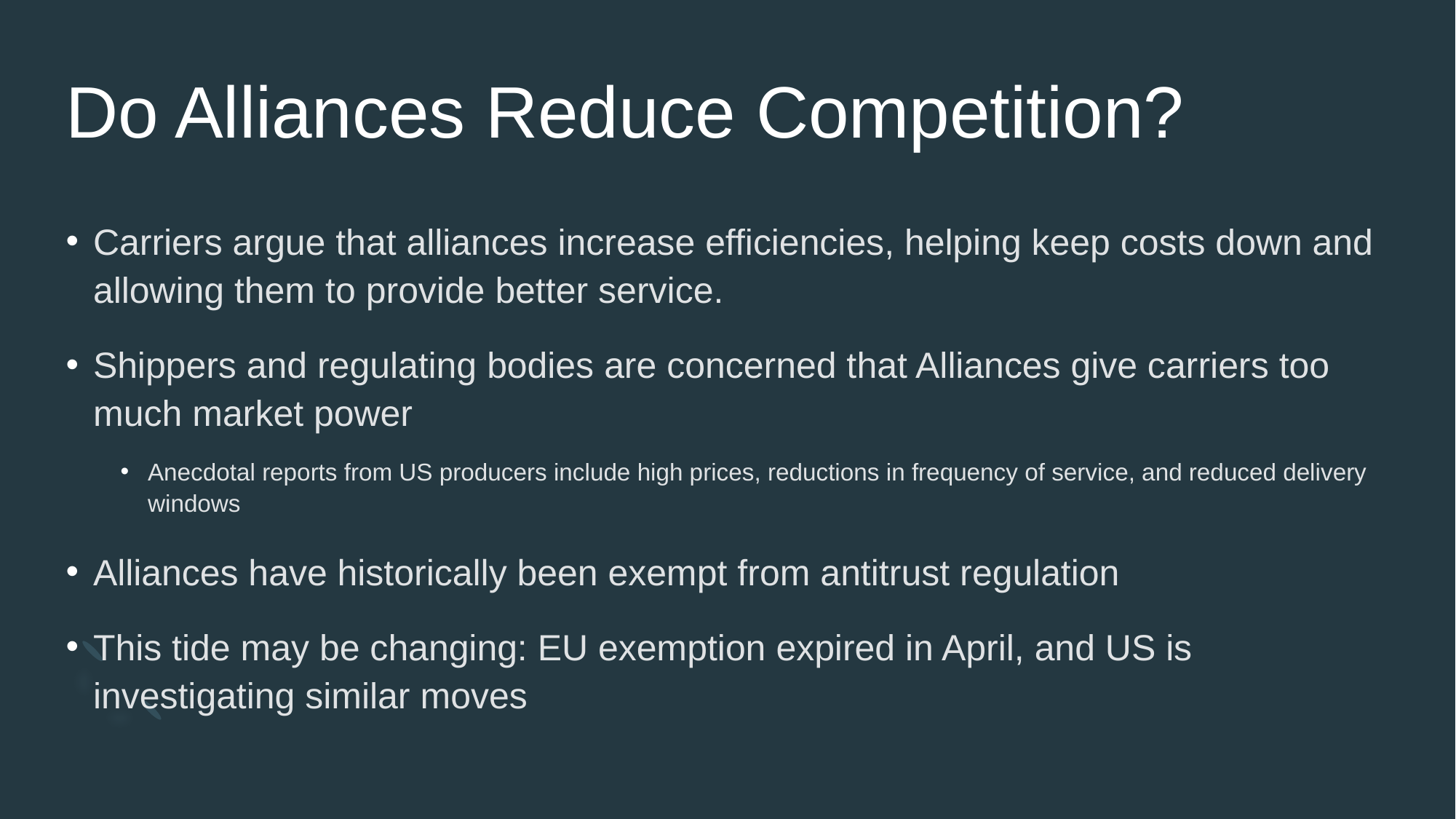

# Do Alliances Reduce Competition?
Carriers argue that alliances increase efficiencies, helping keep costs down and allowing them to provide better service.
Shippers and regulating bodies are concerned that Alliances give carriers too much market power
Anecdotal reports from US producers include high prices, reductions in frequency of service, and reduced delivery windows
Alliances have historically been exempt from antitrust regulation
This tide may be changing: EU exemption expired in April, and US is investigating similar moves